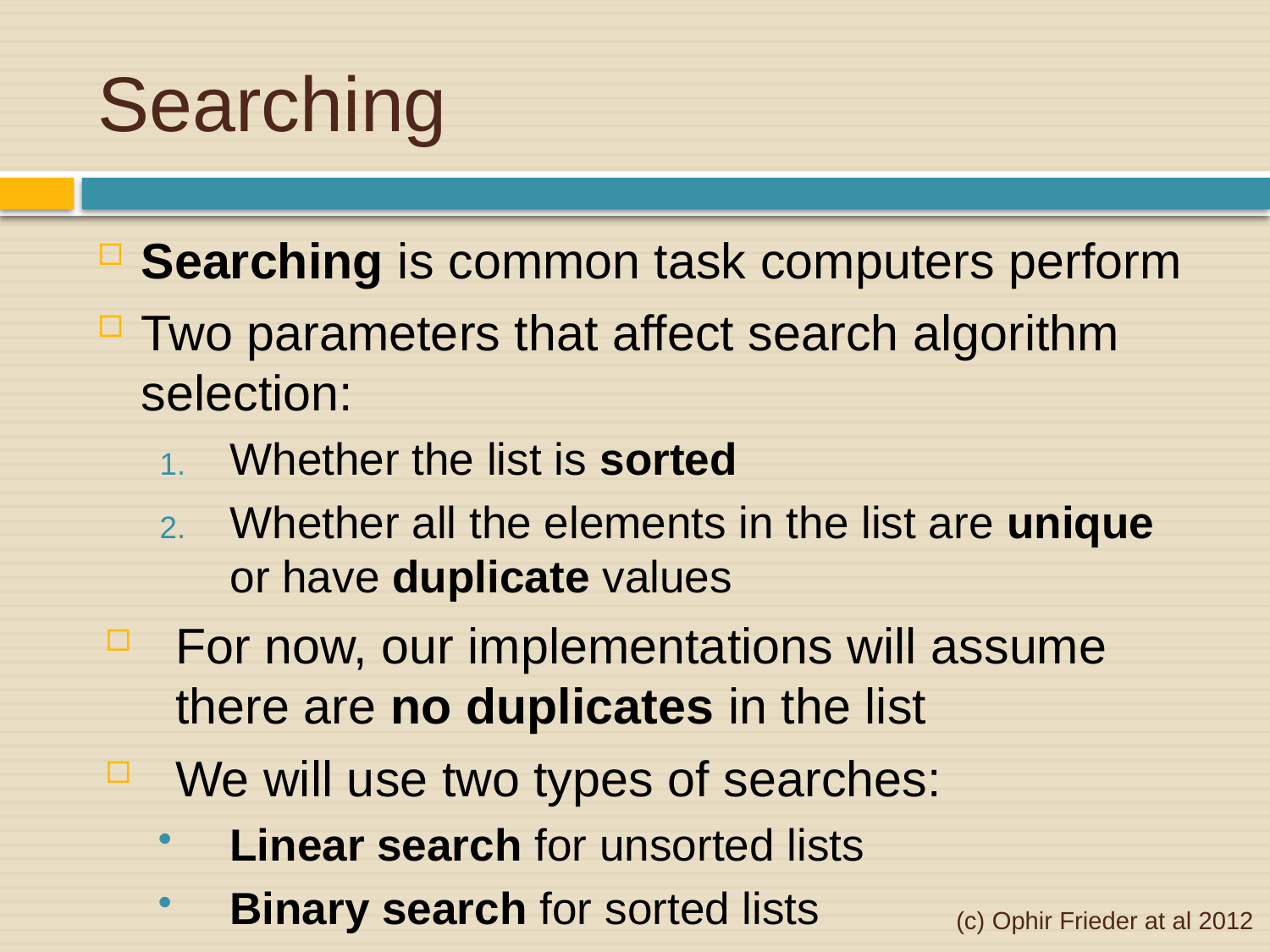

# Searching
Searching is common task computers perform
Two parameters that affect search algorithm selection:
Whether the list is sorted
Whether all the elements in the list are unique or have duplicate values
For now, our implementations will assume there are no duplicates in the list
We will use two types of searches:
Linear search for unsorted lists
Binary search for sorted lists

(c) Ophir Frieder at al 2012